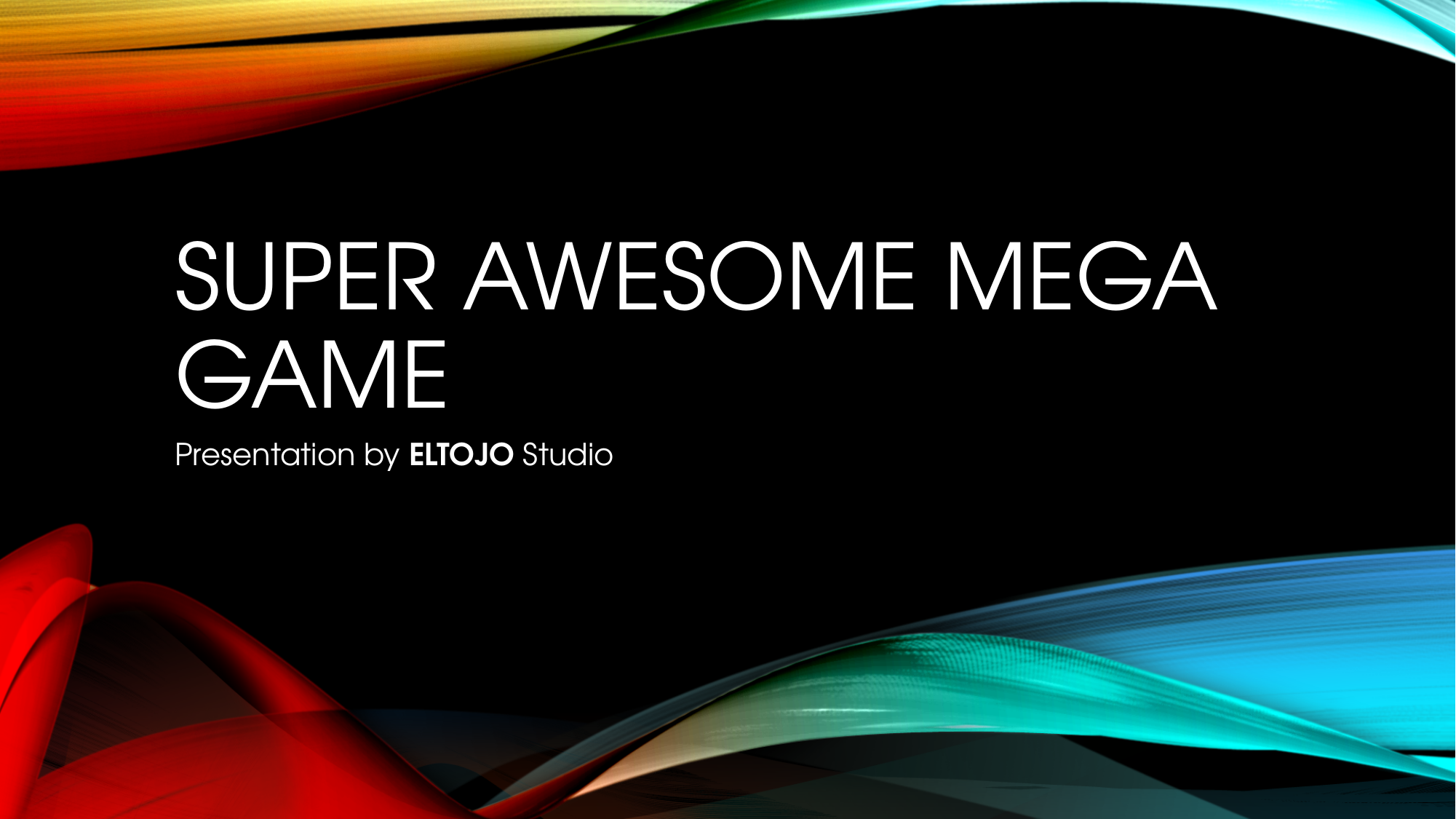

# Super AWESOME MEGA GAME
Presentation by ELTOJO Studio